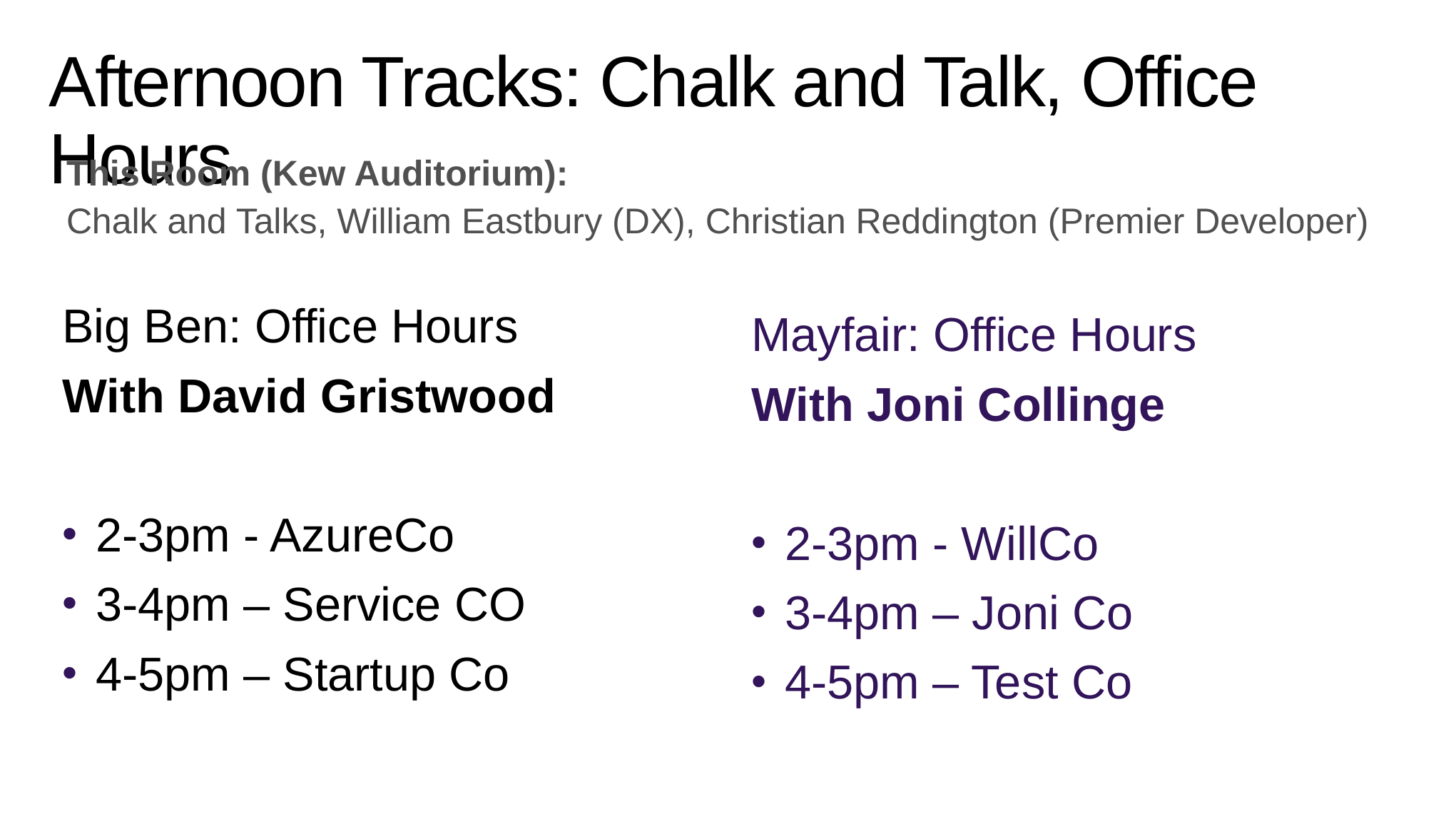

# Afternoon Tracks: Chalk and Talk, Office Hours
This Room (Kew Auditorium):
Chalk and Talks, William Eastbury (DX), Christian Reddington (Premier Developer)
Big Ben: Office Hours
With David Gristwood

2-3pm - AzureCo
3-4pm – Service CO
4-5pm – Startup Co
Mayfair: Office Hours
With Joni Collinge

2-3pm - WillCo
3-4pm – Joni Co
4-5pm – Test Co